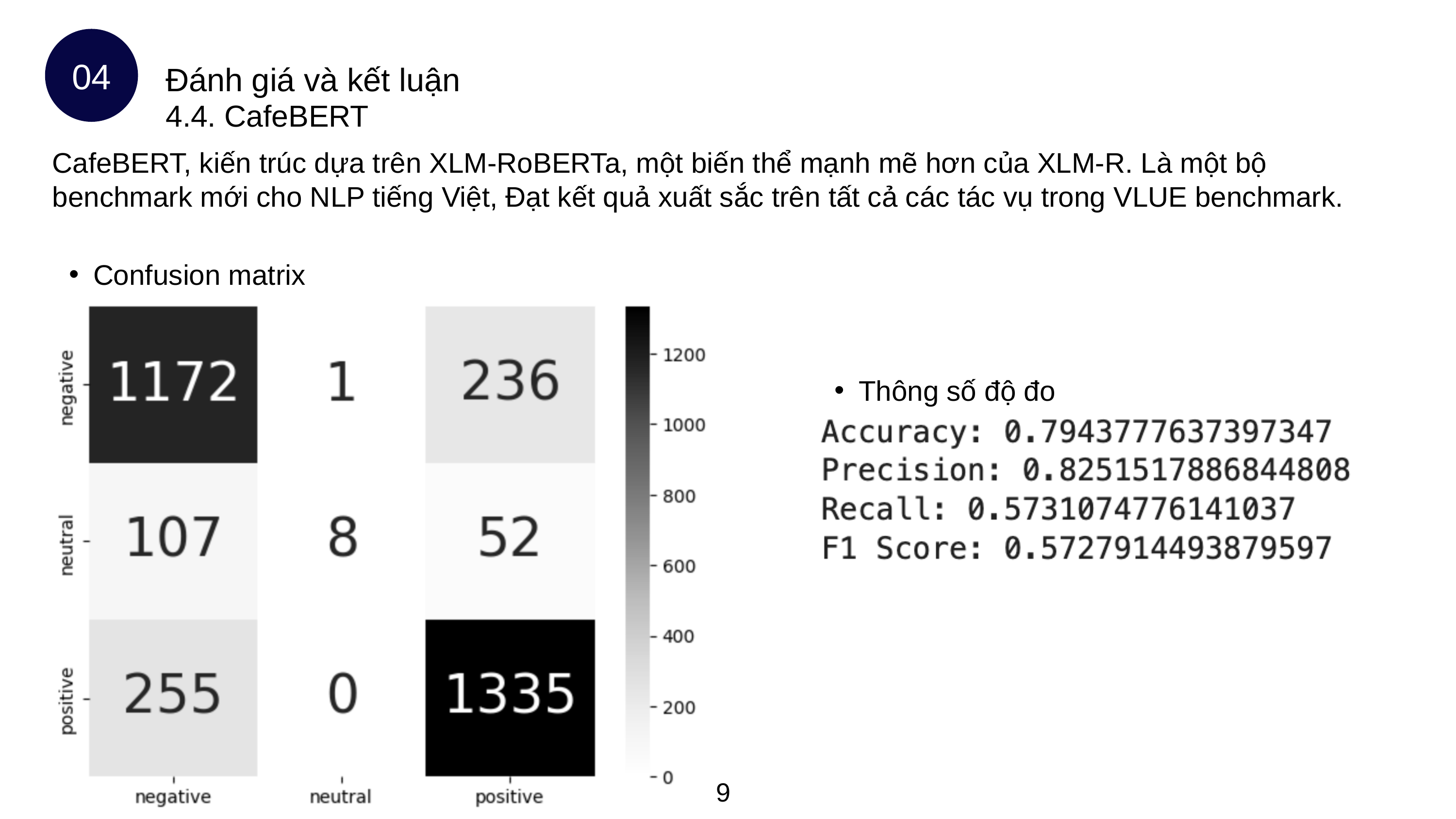

Đánh giá và kết luận
04
4.4. CafeBERT
CafeBERT, kiến trúc dựa trên XLM-RoBERTa, một biến thể mạnh mẽ hơn của XLM-R. Là một bộ benchmark mới cho NLP tiếng Việt, Đạt kết quả xuất sắc trên tất cả các tác vụ trong VLUE benchmark.
Confusion matrix

Thông số độ đo

9